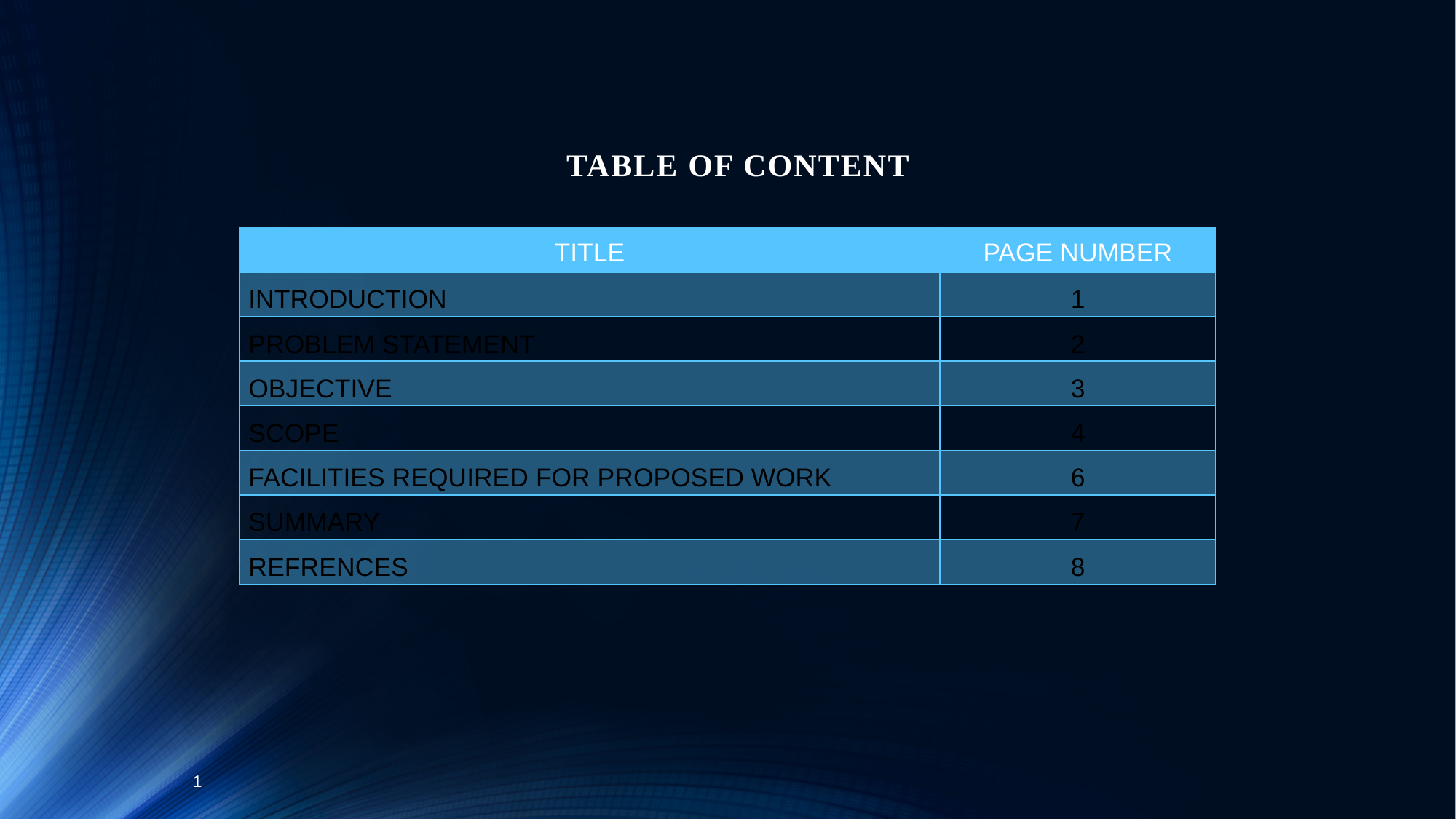

TABLE OF CONTENT
| TITLE | PAGE NUMBER |
| --- | --- |
| INTRODUCTION | 1 |
| PROBLEM STATEMENT | 2 |
| OBJECTIVE | 3 |
| SCOPE | 4 |
| FACILITIES REQUIRED FOR PROPOSED WORK | 6 |
| SUMMARY | 7 |
| REFRENCES | 8 |
1